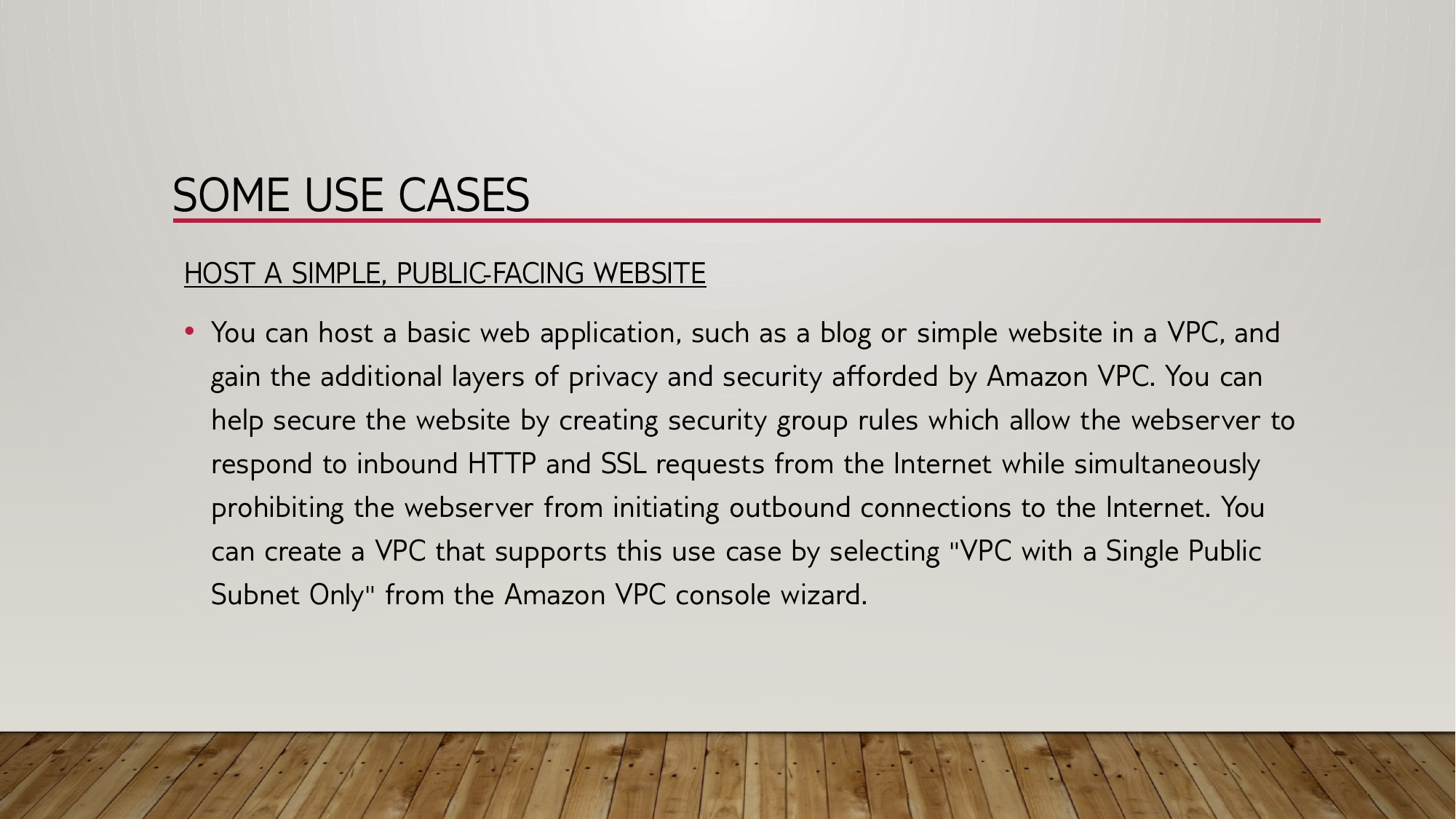

# SOME USE CASES
HOST A SIMPLE, PUBLIC-FACING WEBSITE
You can host a basic web application, such as a blog or simple website in a VPC, and gain the additional layers of privacy and security afforded by Amazon VPC. You can help secure the website by creating security group rules which allow the webserver to respond to inbound HTTP and SSL requests from the Internet while simultaneously prohibiting the webserver from initiating outbound connections to the Internet. You can create a VPC that supports this use case by selecting "VPC with a Single Public Subnet Only" from the Amazon VPC console wizard.